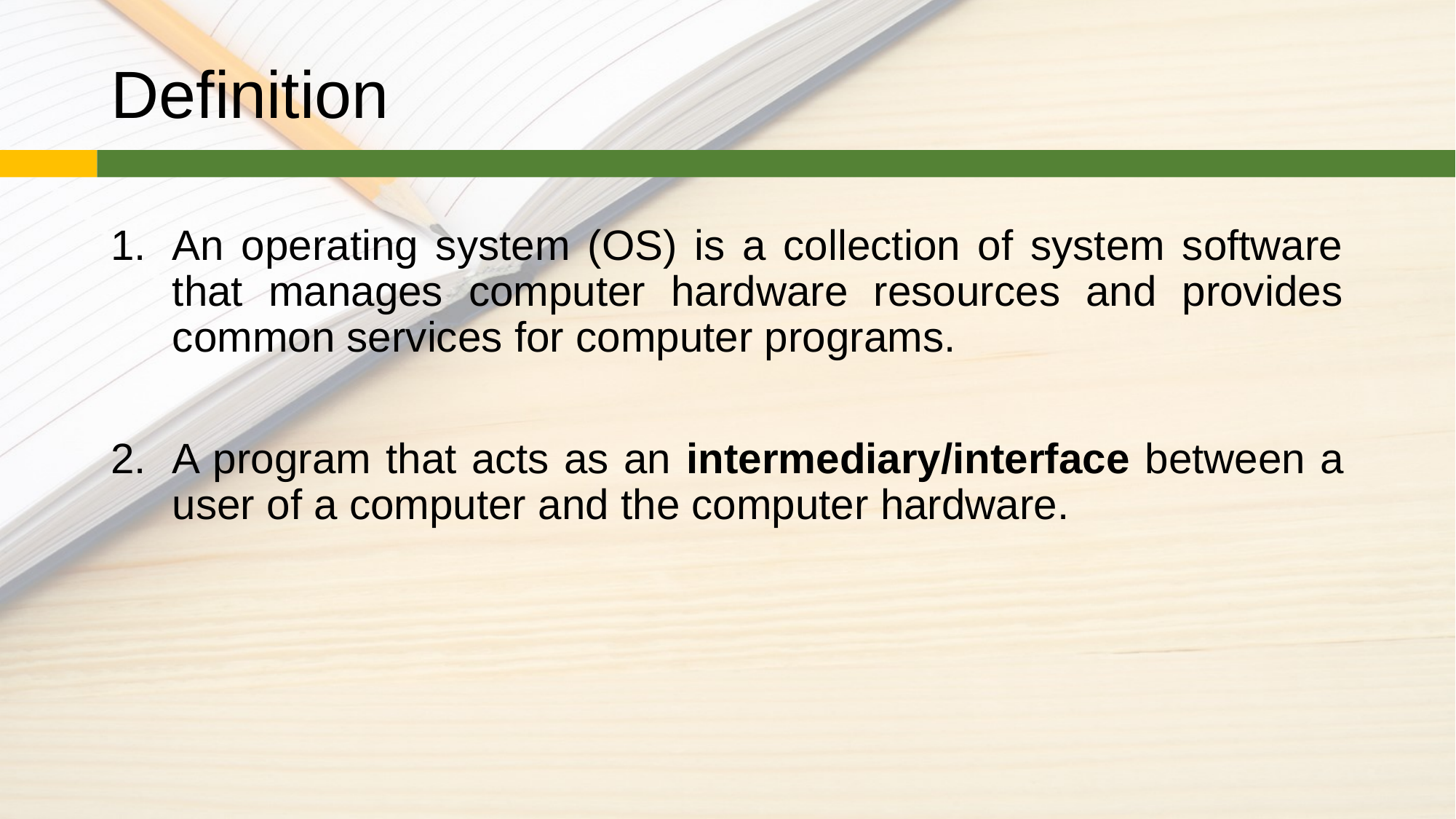

# Definition
An operating system (OS) is a collection of system software that manages computer hardware resources and provides common services for computer programs.

A program that acts as an intermediary/interface between a user of a computer and the computer hardware.